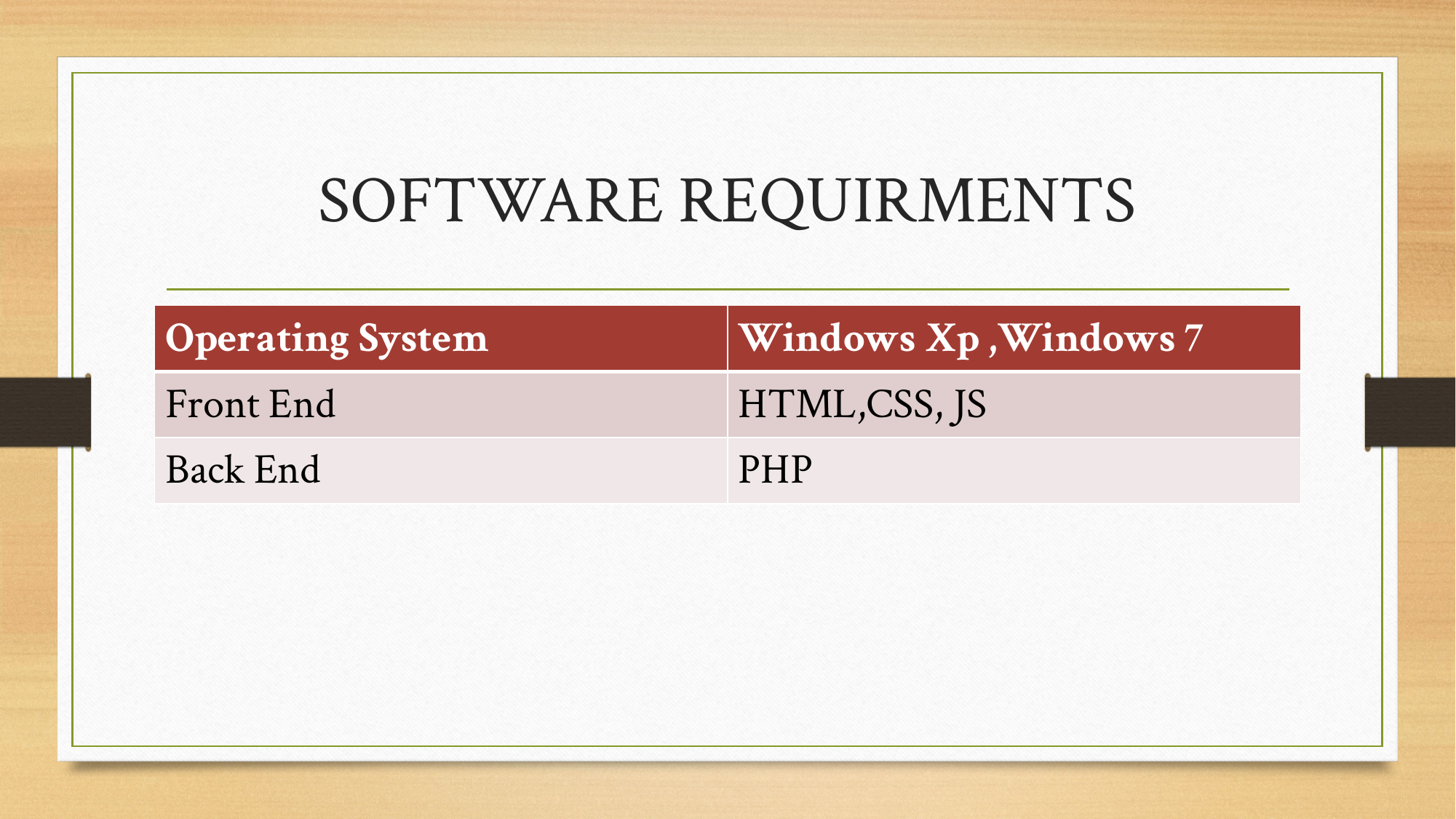

# SOFTWARE REQUIRMENTS
| Operating System | Windows Xp ,Windows 7 |
| --- | --- |
| Front End | HTML,CSS, JS |
| Back End | PHP |